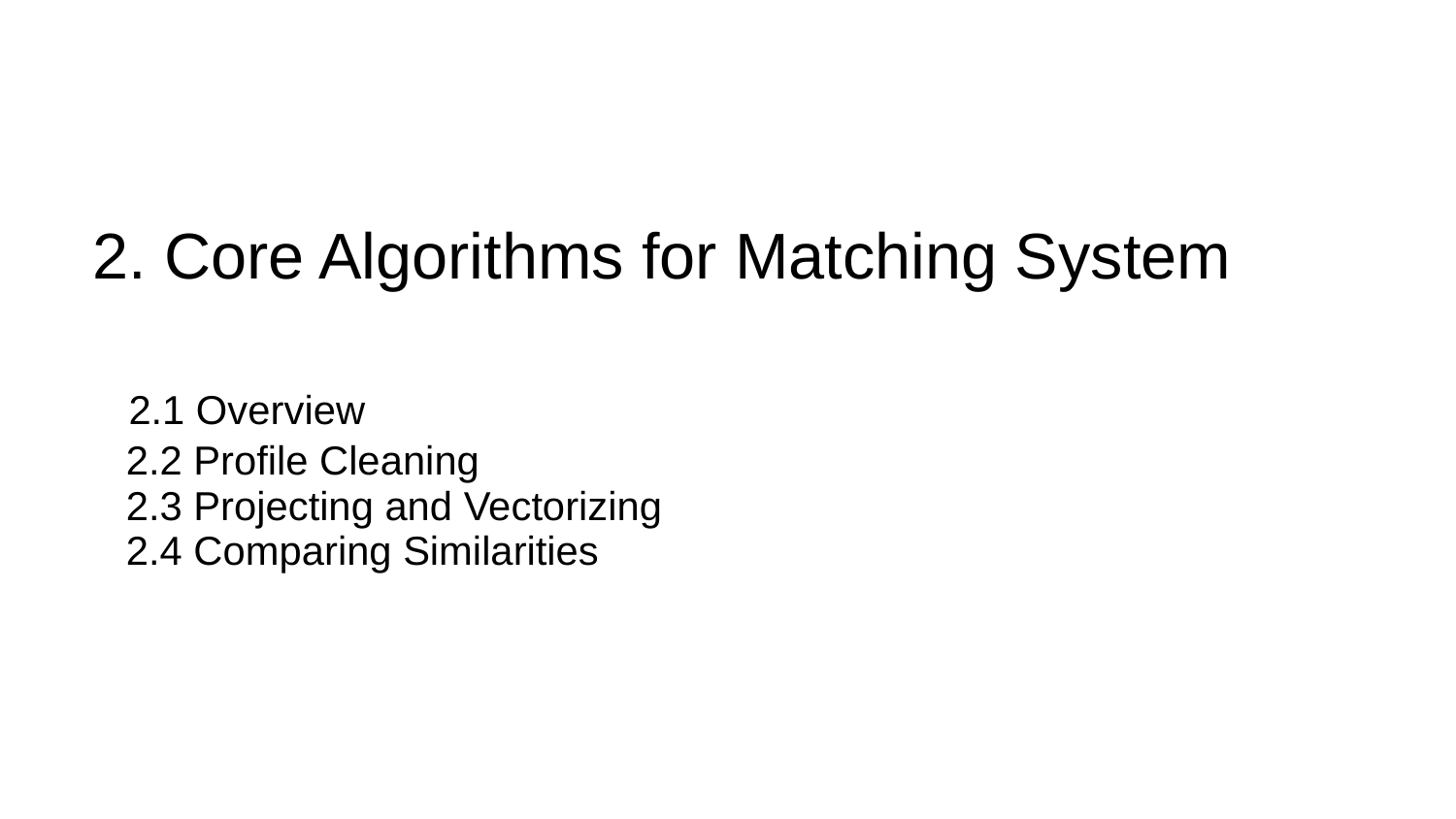

# 2. Core Algorithms for Matching System 2.1 Overview 2.2 Profile Cleaning 2.3 Projecting and Vectorizing 2.4 Comparing Similarities